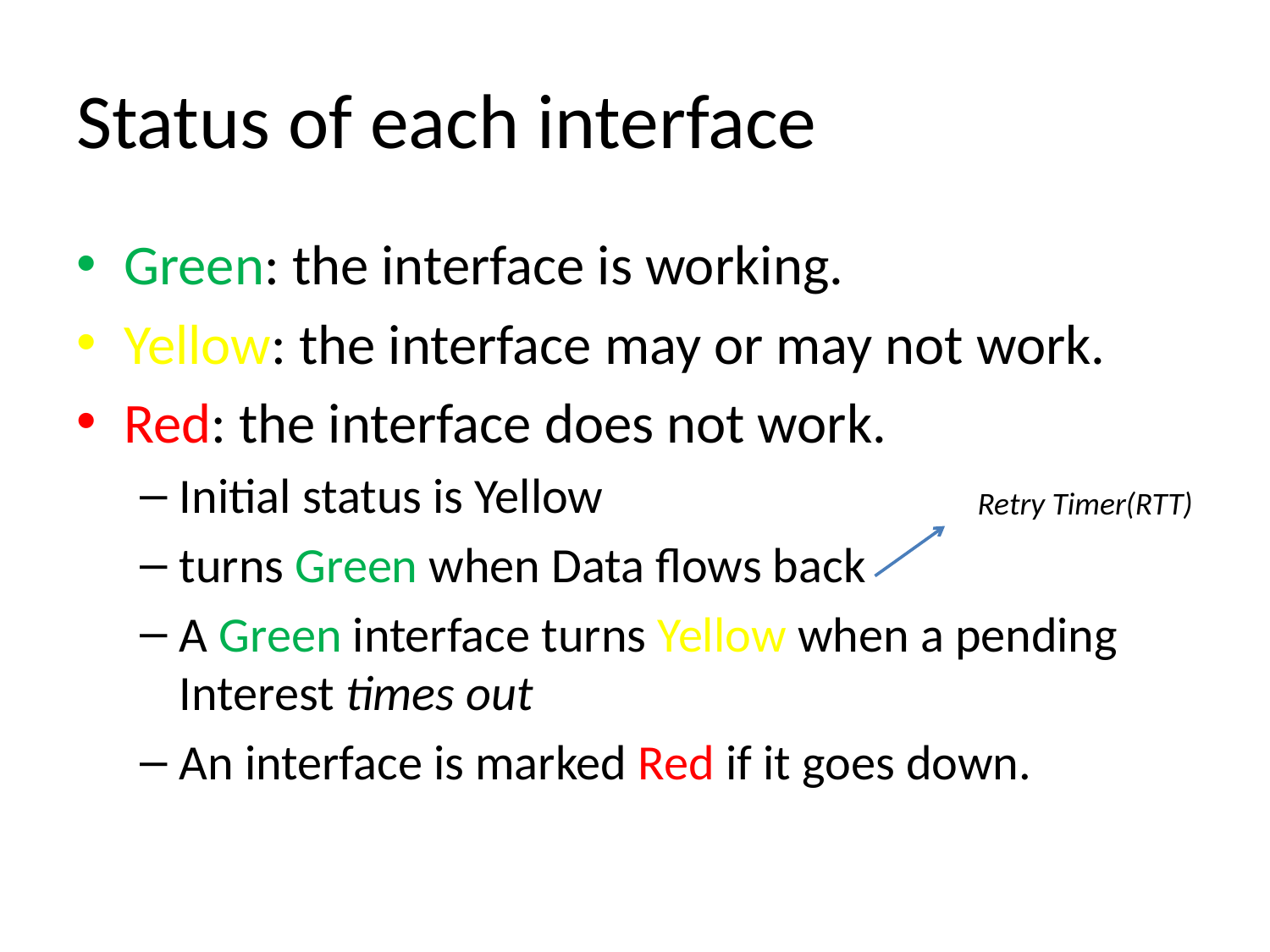

# Status of each interface
Green: the interface is working.
Yellow: the interface may or may not work.
Red: the interface does not work.
Initial status is Yellow
turns Green when Data flows back
A Green interface turns Yellow when a pending Interest times out
An interface is marked Red if it goes down.
Retry Timer(RTT)